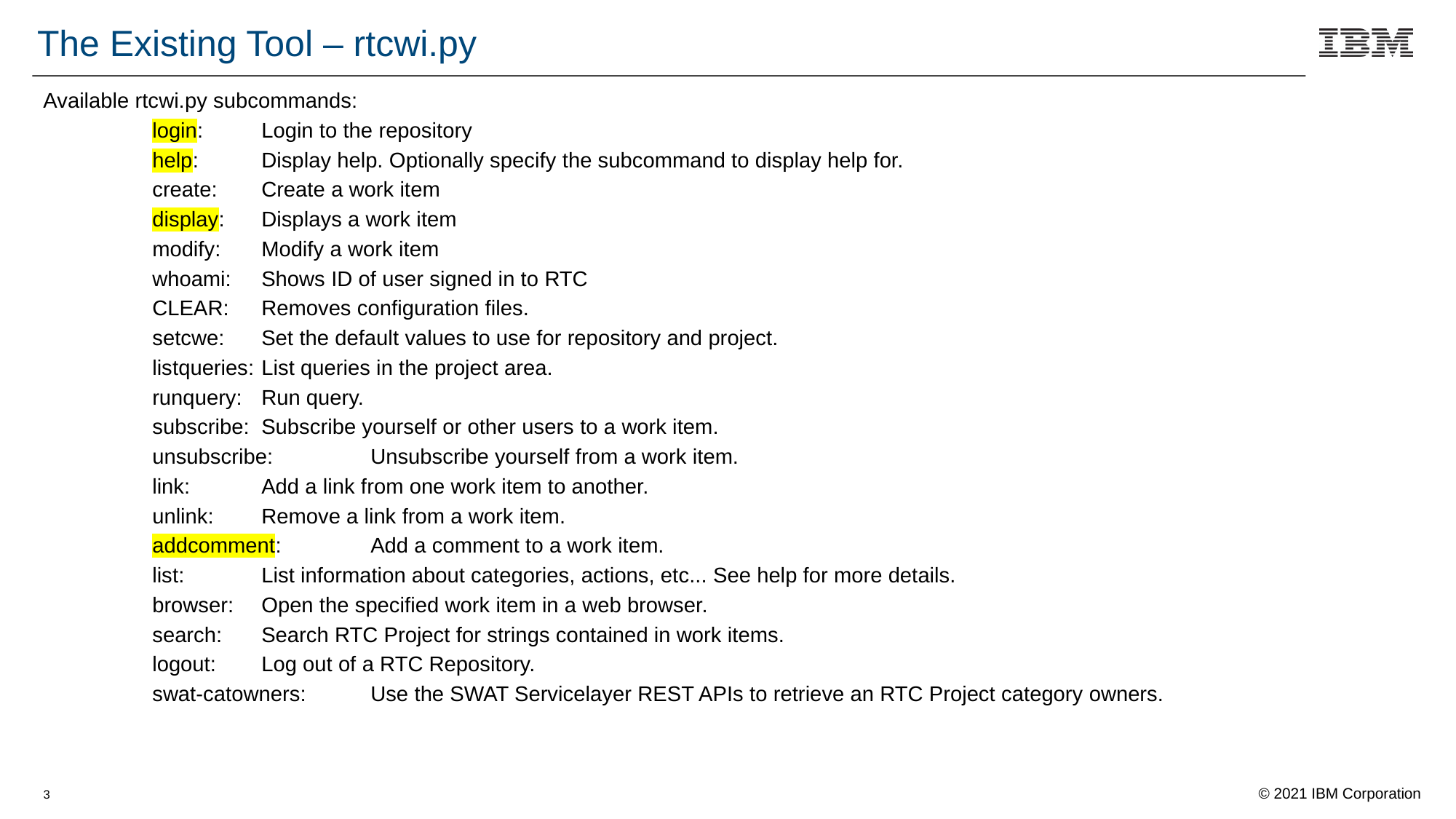

# The Existing Tool – rtcwi.py
Available rtcwi.py subcommands:
	login:	Login to the repository
	help:	Display help. Optionally specify the subcommand to display help for.
	create:	Create a work item
	display:	Displays a work item
	modify:	Modify a work item
	whoami:	Shows ID of user signed in to RTC
	CLEAR:	Removes configuration files.
	setcwe:	Set the default values to use for repository and project.
	listqueries:	List queries in the project area.
	runquery:	Run query.
	subscribe:	Subscribe yourself or other users to a work item.
	unsubscribe:	Unsubscribe yourself from a work item.
	link:	Add a link from one work item to another.
	unlink:	Remove a link from a work item.
	addcomment:	Add a comment to a work item.
	list:	List information about categories, actions, etc... See help for more details.
	browser:	Open the specified work item in a web browser.
	search:	Search RTC Project for strings contained in work items.
	logout:	Log out of a RTC Repository.
	swat-catowners:	Use the SWAT Servicelayer REST APIs to retrieve an RTC Project category owners.
3